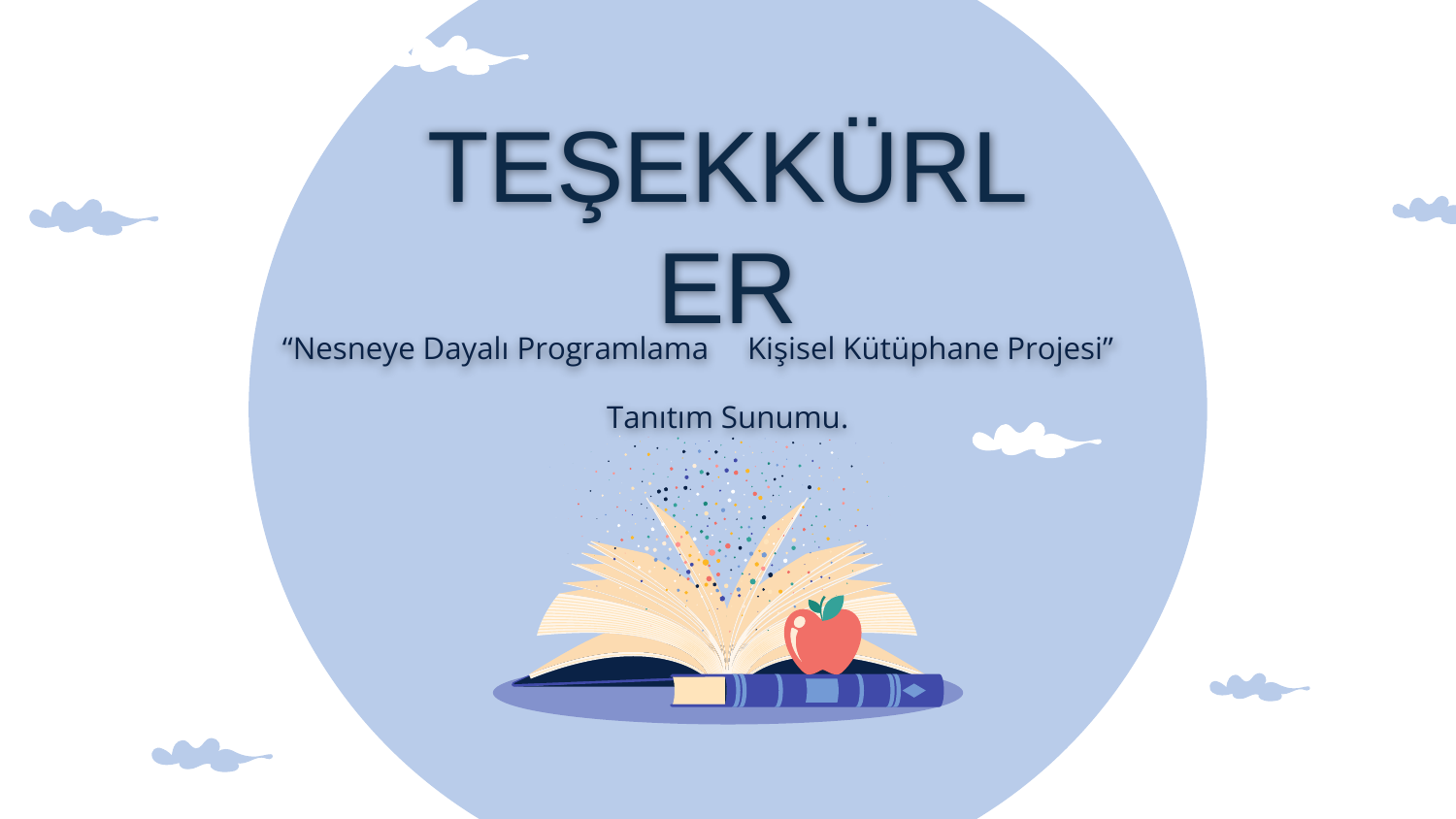

# TEŞEKKÜRLER

“Nesneye Dayalı Programlama     Kişisel Kütüphane Projesi”
Tanıtım Sunumu.